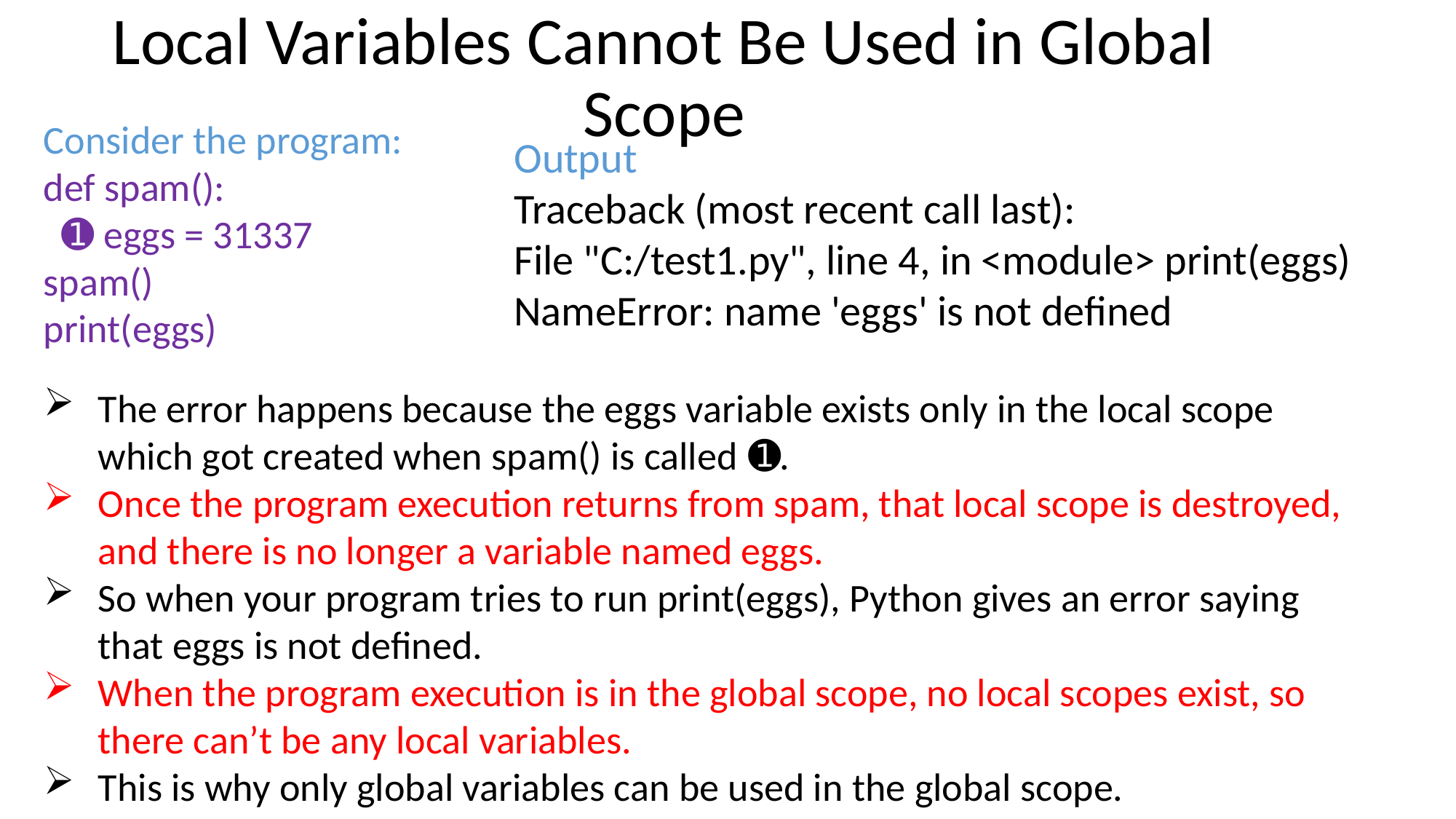

# Local Variables Cannot Be Used in Global Scope
Consider the program:
def spam():
  ➊ eggs = 31337
spam()
print(eggs)
Output
Traceback (most recent call last):
File "C:/test1.py", line 4, in <module> print(eggs)
NameError: name 'eggs' is not defined
The error happens because the eggs variable exists only in the local scope which got created when spam() is called ➊.
Once the program execution returns from spam, that local scope is destroyed, and there is no longer a variable named eggs.
So when your program tries to run print(eggs), Python gives an error saying that eggs is not defined.
When the program execution is in the global scope, no local scopes exist, so there can’t be any local variables.
This is why only global variables can be used in the global scope.